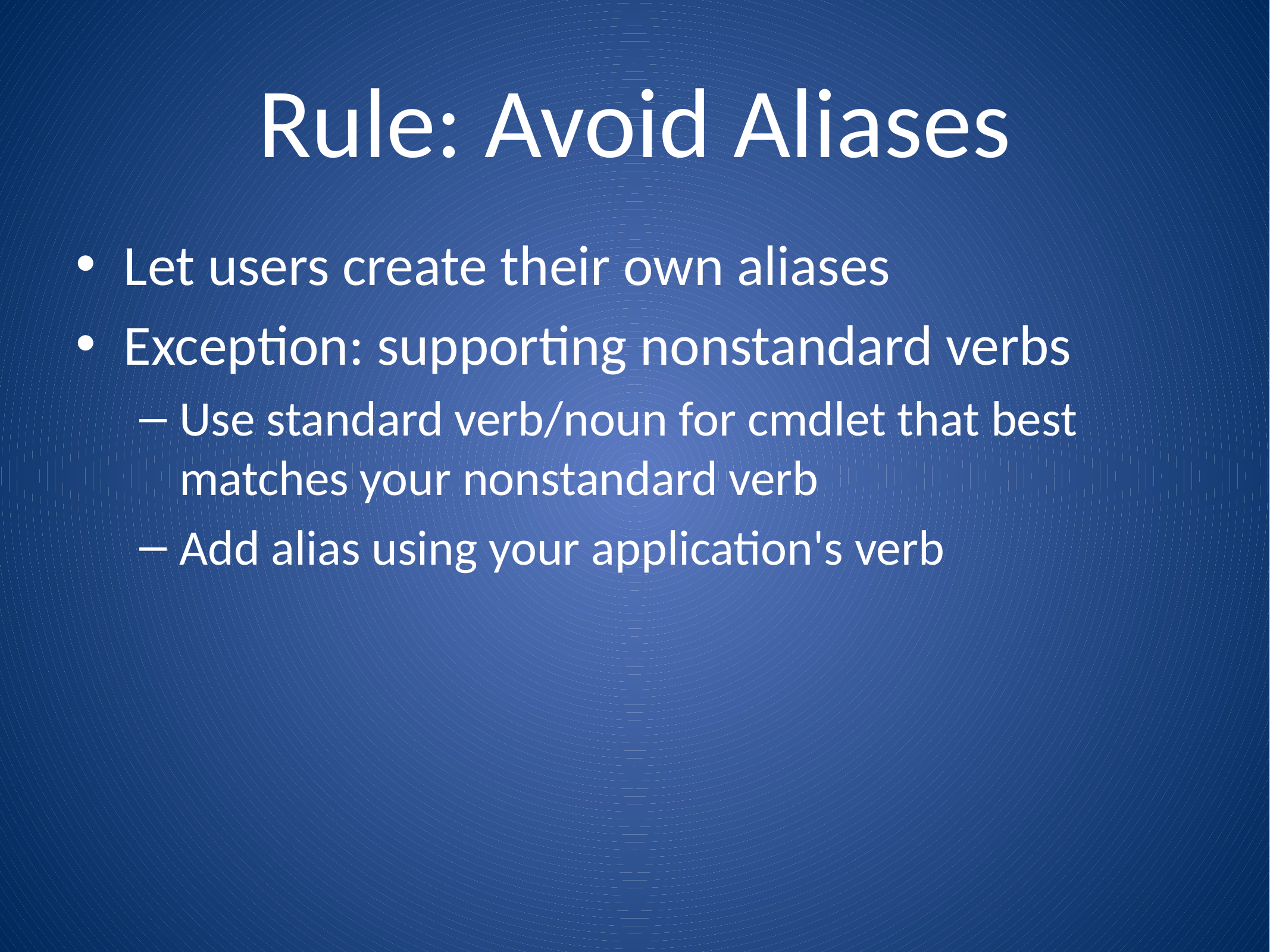

# Rule: Avoid Aliases
Let users create their own aliases
Exception: supporting nonstandard verbs
Use standard verb/noun for cmdlet that best matches your nonstandard verb
Add alias using your application's verb